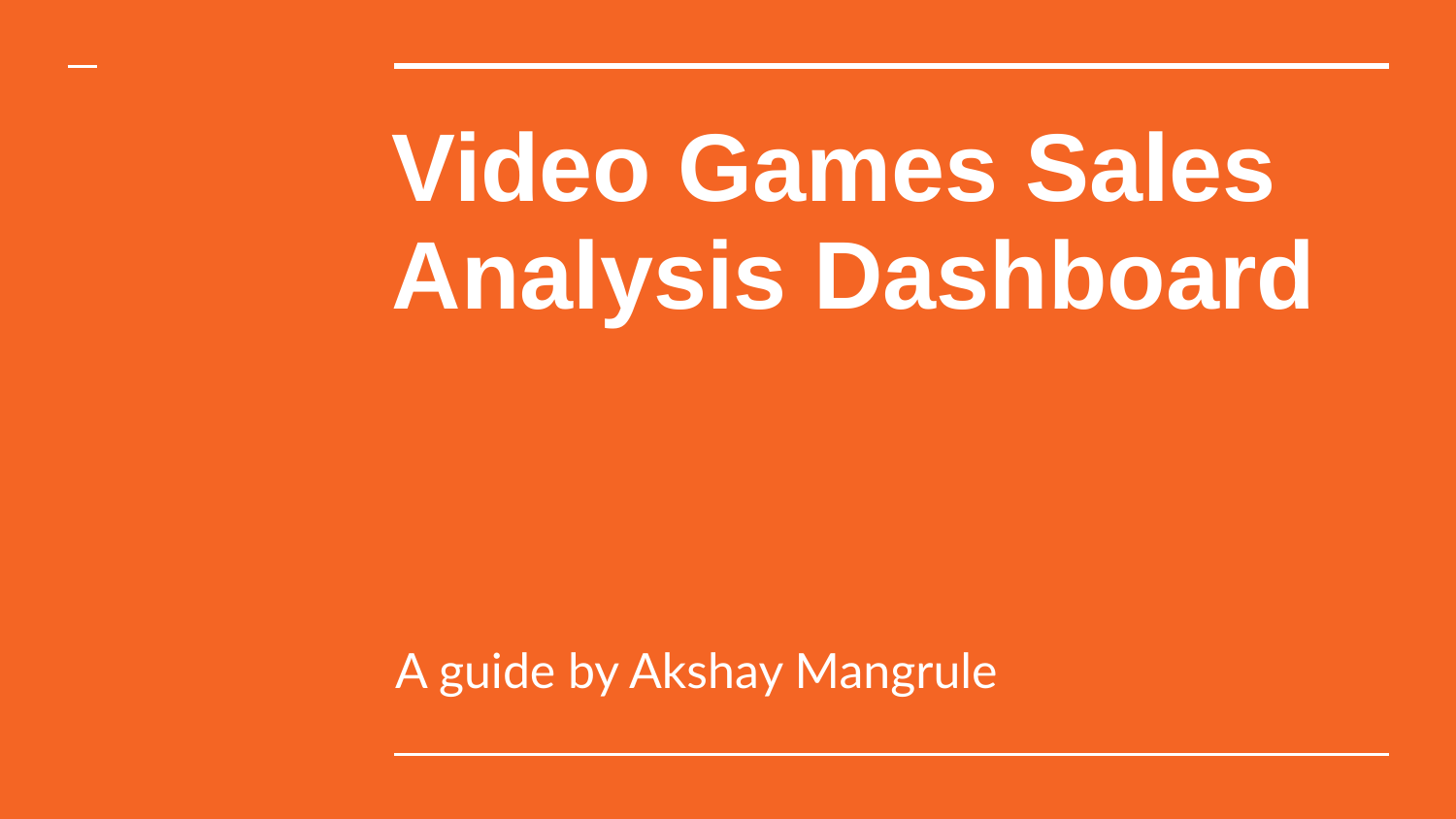

# Video Games Sales
Analysis Dashboard
A guide by Akshay Mangrule